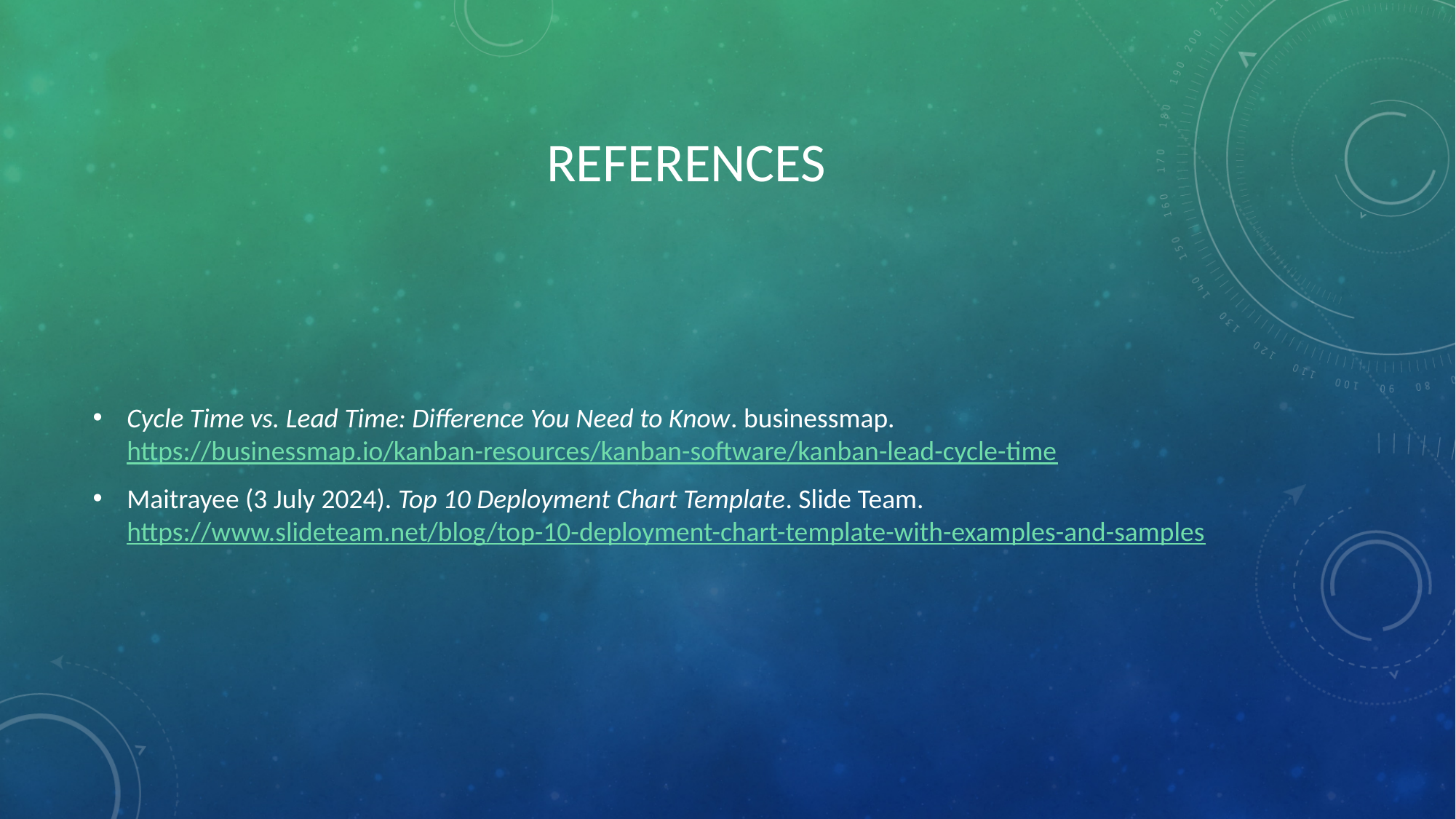

# References
Cycle Time vs. Lead Time: Difference You Need to Know. businessmap. https://businessmap.io/kanban-resources/kanban-software/kanban-lead-cycle-time
Maitrayee (3 July 2024). Top 10 Deployment Chart Template. Slide Team. https://www.slideteam.net/blog/top-10-deployment-chart-template-with-examples-and-samples